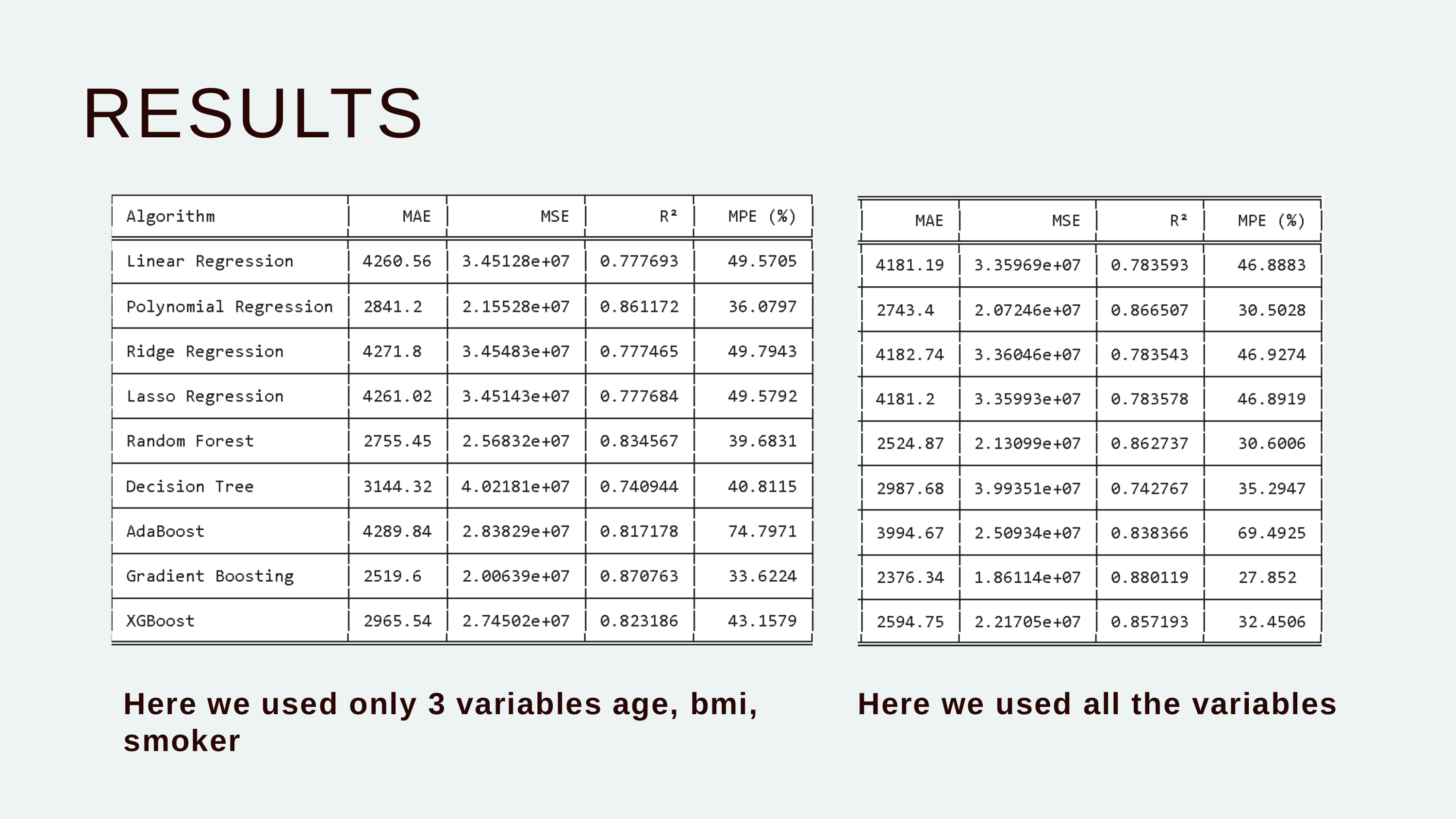

RESULTS

Here we used only 3 variables age, bmi, smoker

Here we used all the variables